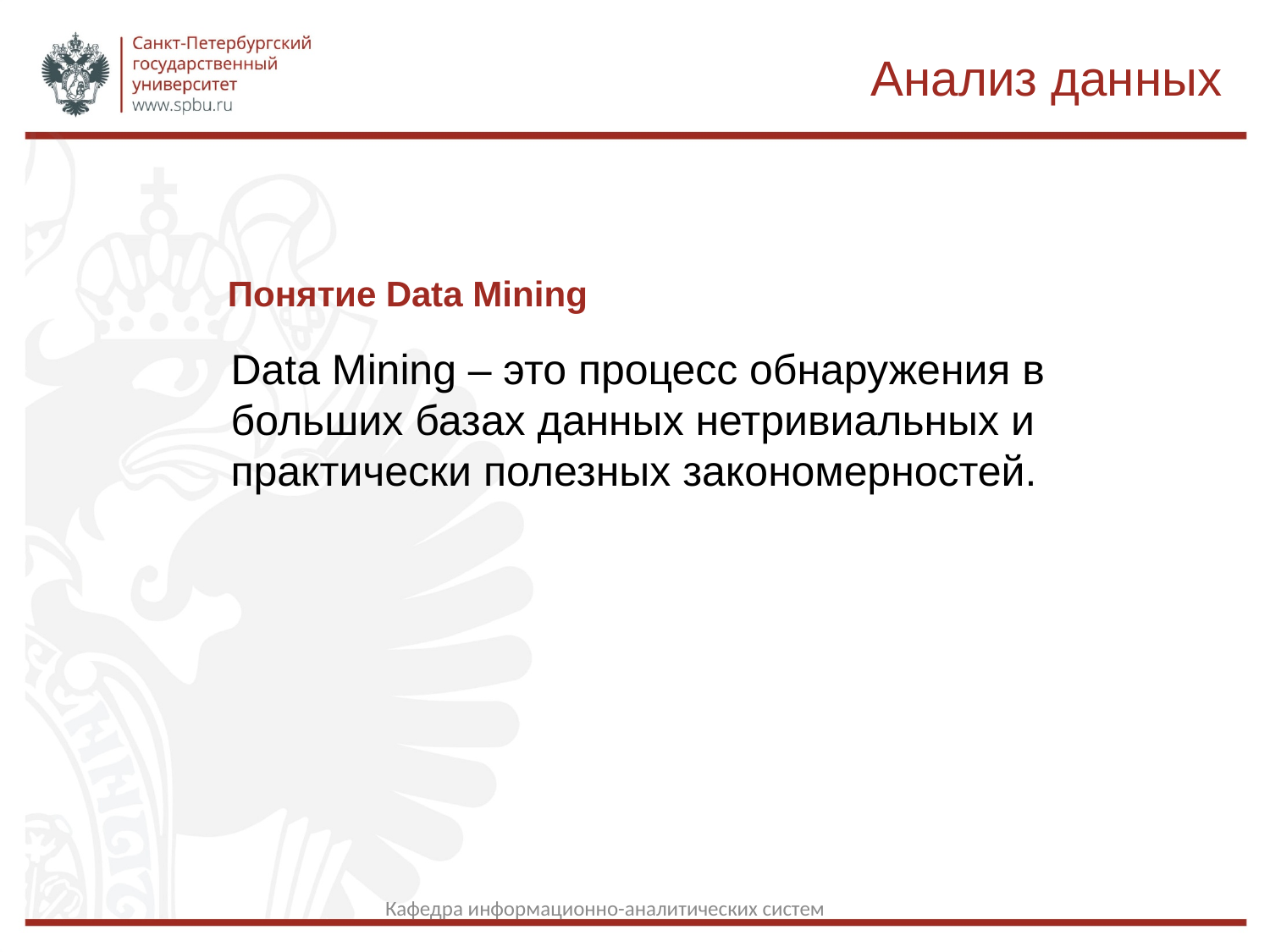

Анализ данных

Понятие Data Mining

Data Mining – это процесс обнаружения в больших базах данных нетривиальных и практически полезных закономерностей.
Кафедра информационно-аналитических систем